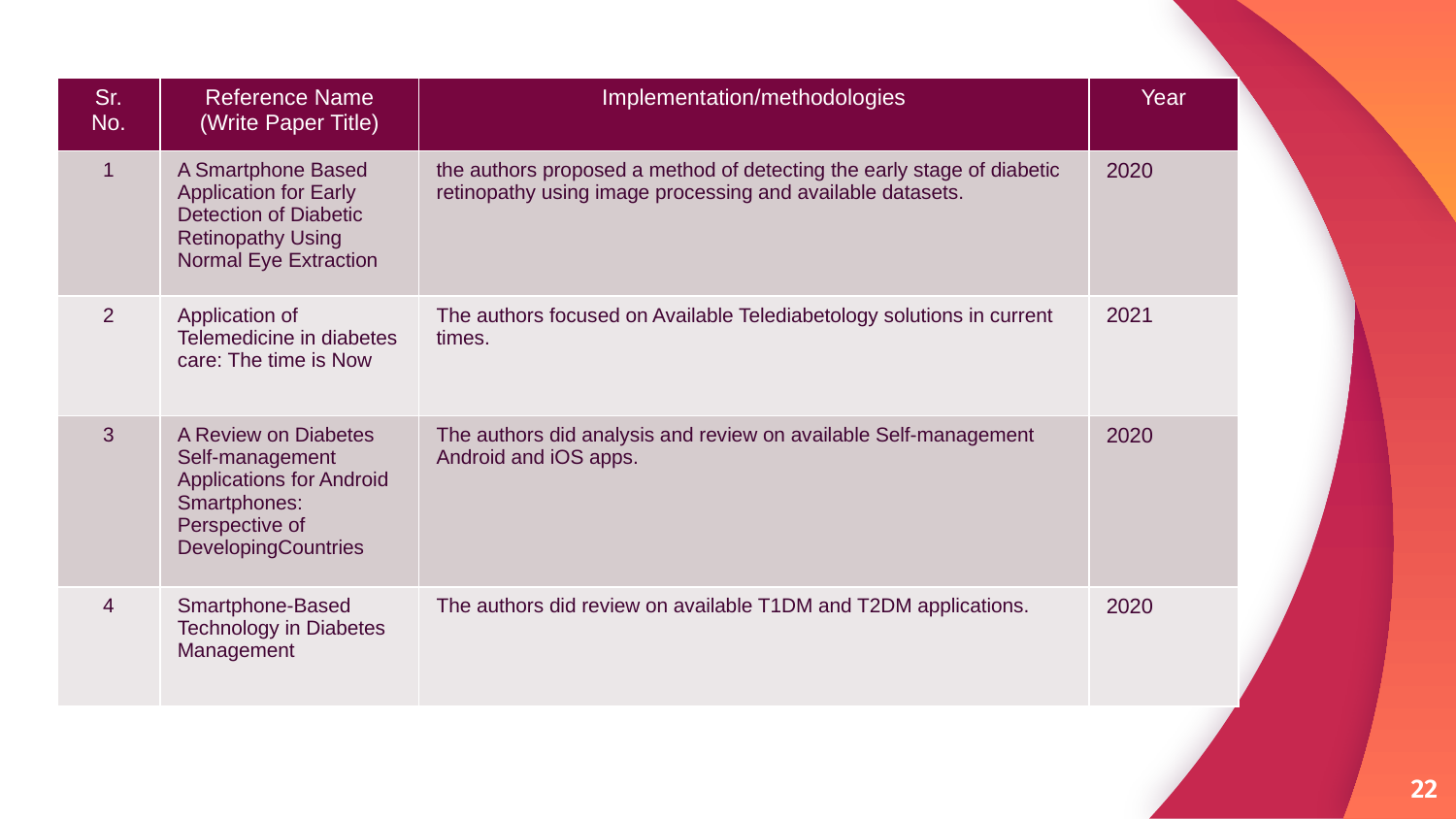

| Sr. No. | Reference Name (Write Paper Title) | Implementation/methodologies | Year |
| --- | --- | --- | --- |
| 1 | A Smartphone Based Application for Early Detection of Diabetic Retinopathy Using Normal Eye Extraction | the authors proposed a method of detecting the early stage of diabetic retinopathy using image processing and available datasets. | 2020 |
| 2 | Application of Telemedicine in diabetes care: The time is Now | The authors focused on Available Telediabetology solutions in current times. | 2021 |
| 3 | A Review on Diabetes Self-management Applications for Android Smartphones: Perspective of DevelopingCountries | The authors did analysis and review on available Self-management Android and iOS apps. | 2020 |
| 4 | Smartphone-Based Technology in Diabetes Management | The authors did review on available T1DM and T2DM applications. | 2020 |
22